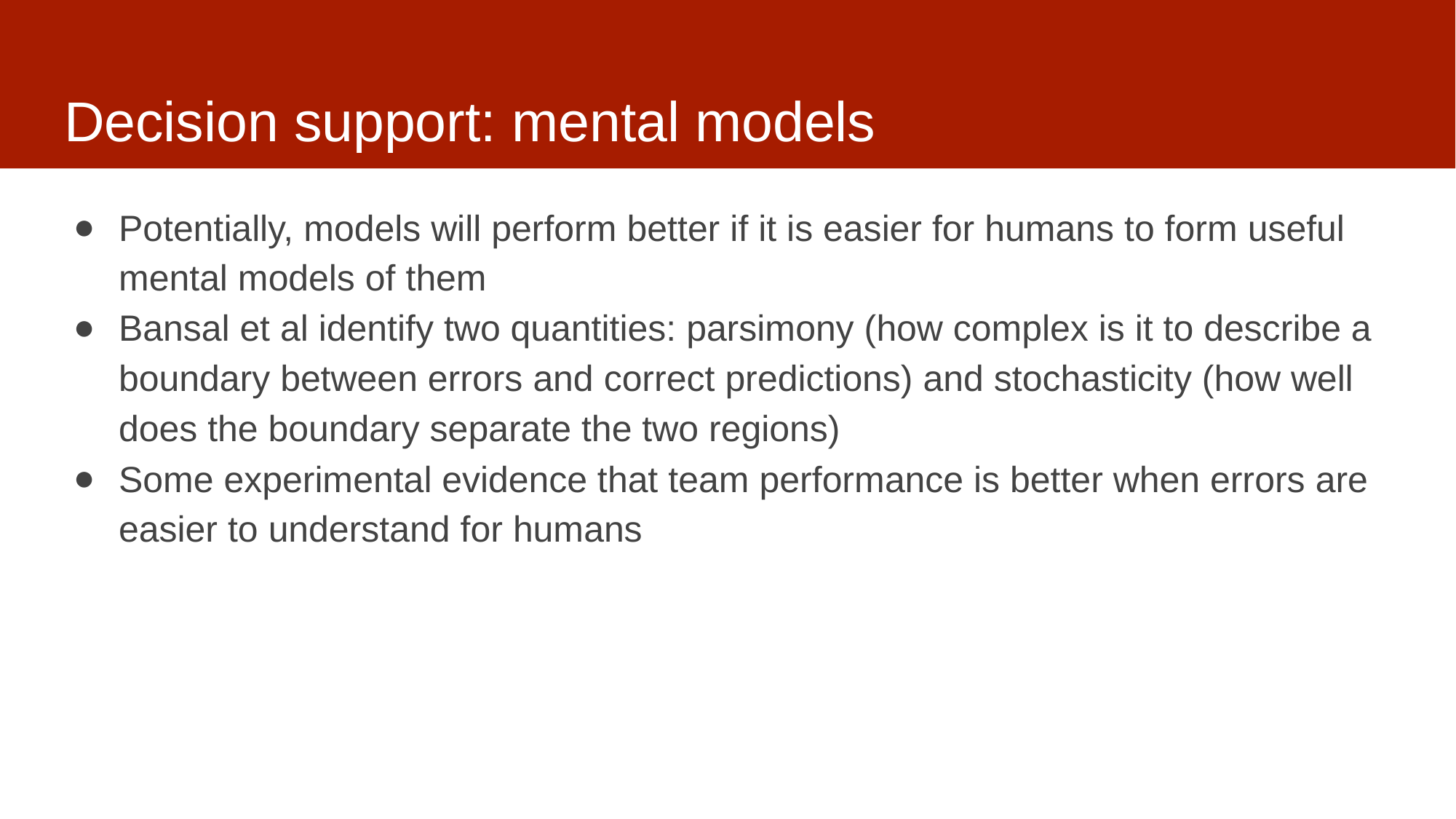

# Decision support: mental models
Potentially, models will perform better if it is easier for humans to form useful mental models of them
Bansal et al identify two quantities: parsimony (how complex is it to describe a boundary between errors and correct predictions) and stochasticity (how well does the boundary separate the two regions)
Some experimental evidence that team performance is better when errors are easier to understand for humans